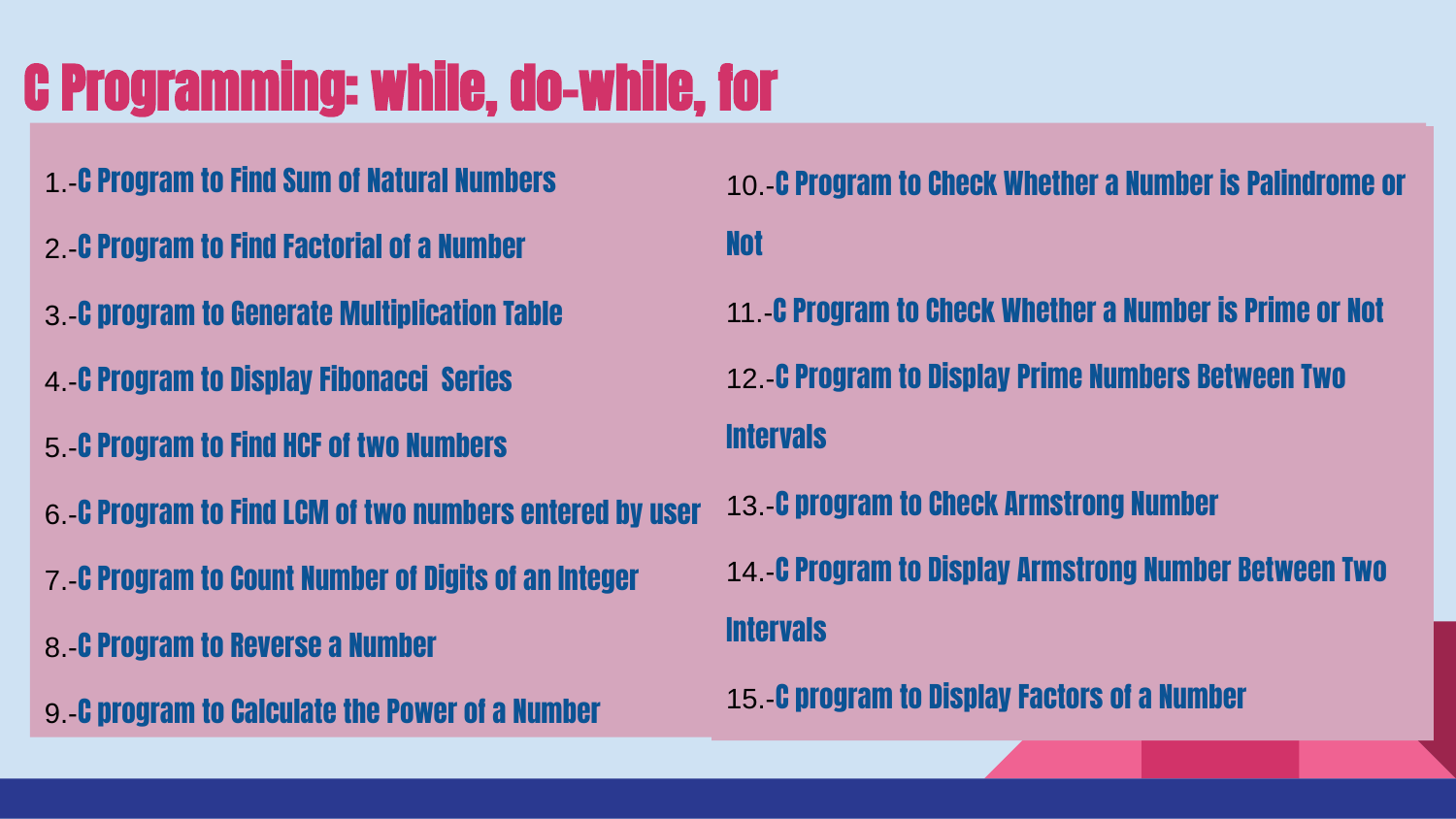

# C Programming: while, do-while, for

1.-C Program to Find Sum of Natural Numbers
2.-C Program to Find Factorial of a Number
3.-C program to Generate Multiplication Table
4.-C Program to Display Fibonacci  Series
5.-C Program to Find HCF of two Numbers
6.-C Program to Find LCM of two numbers entered by user
7.-C Program to Count Number of Digits of an Integer
8.-C Program to Reverse a Number
9.-C program to Calculate the Power of a Number

10.-C Program to Check Whether a Number is Palindrome or Not
11.-C Program to Check Whether a Number is Prime or Not
12.-C Program to Display Prime Numbers Between Two Intervals
13.-C program to Check Armstrong Number
14.-C Program to Display Armstrong Number Between Two Intervals
15.-C program to Display Factors of a Number